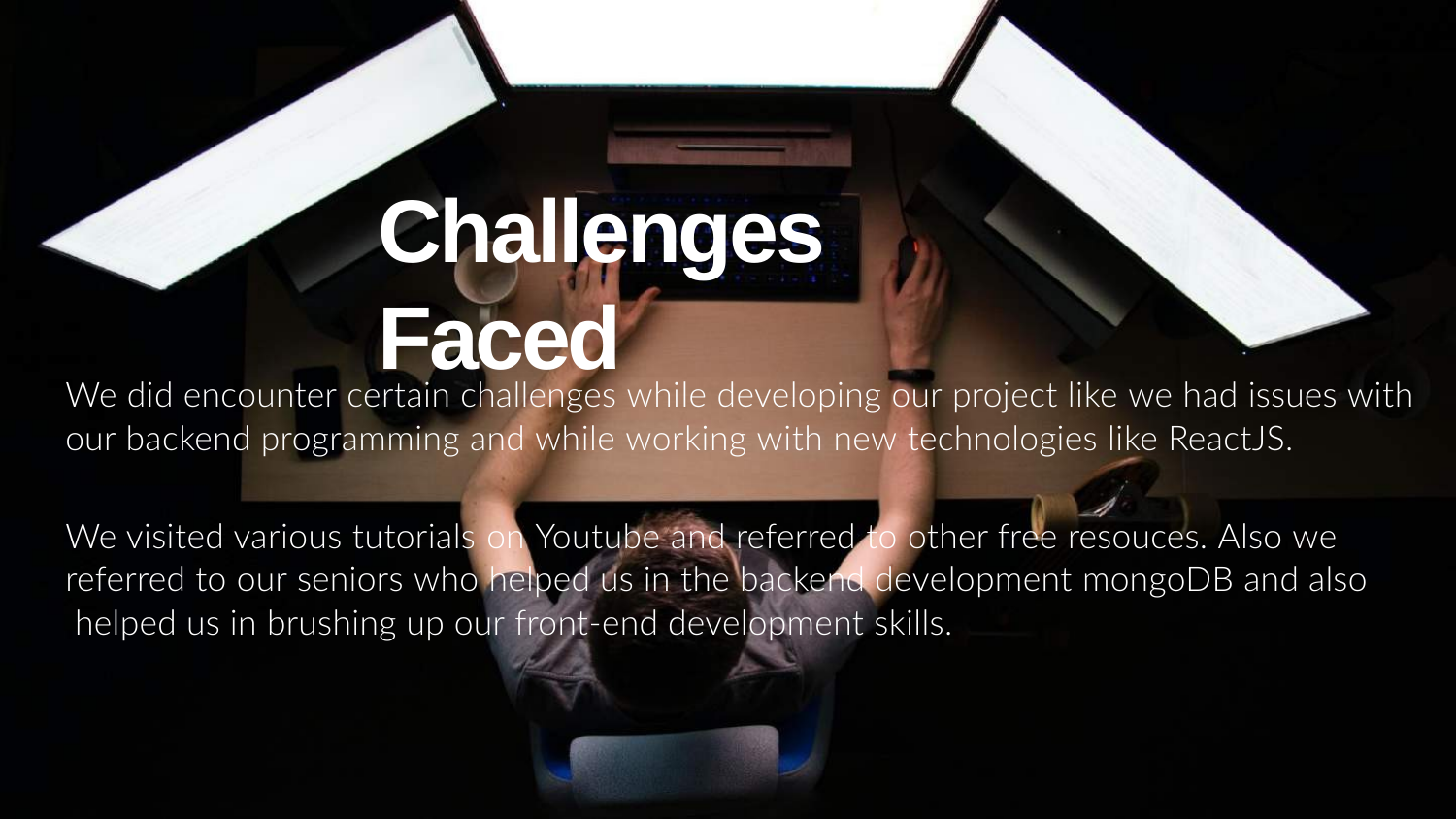

# Challenges Faced
We did encounter certain challenges while developing our project like we had issues with
our backend programming and while working with new technologies like ReactJS.

We visited various tutorials on Youtube and referred to other free resouces. Also we  referred to our seniors who helped us in the backend development mongoDB and also  helped us in brushing up our front-end development skills.